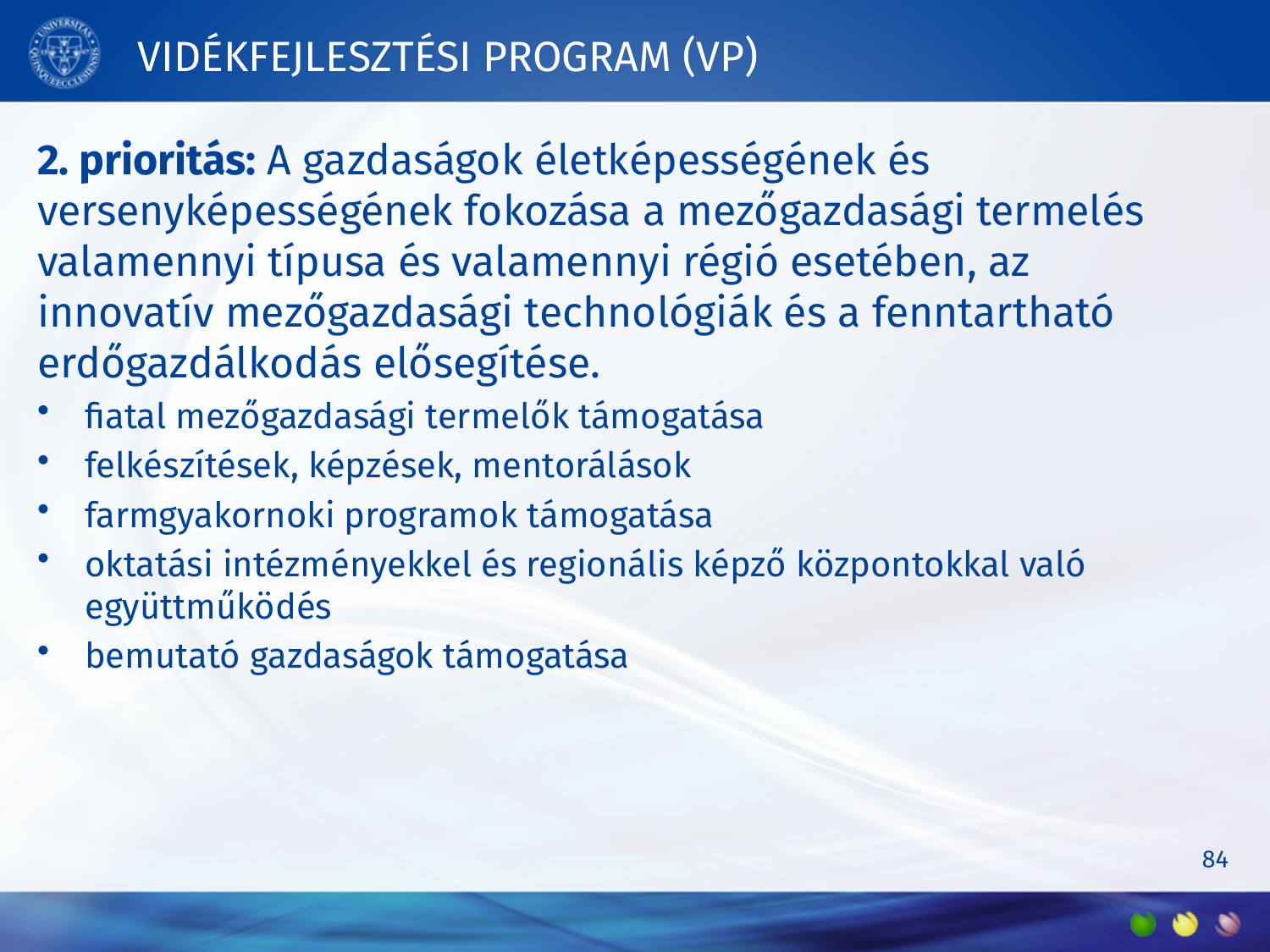

# VIDÉKFEJLESZTÉSI PROGRAM (VP)
2. prioritás: A gazdaságok életképességének és versenyképességének fokozása a mezőgazdasági termelés valamennyi típusa és valamennyi régió esetében, az innovatív mezőgazdasági technológiák és a fenntartható erdőgazdálkodás elősegítése.
fiatal mezőgazdasági termelők támogatása
felkészítések, képzések, mentorálások
farmgyakornoki programok támogatása
oktatási intézményekkel és regionális képző központokkal való együttműködés
bemutató gazdaságok támogatása
84